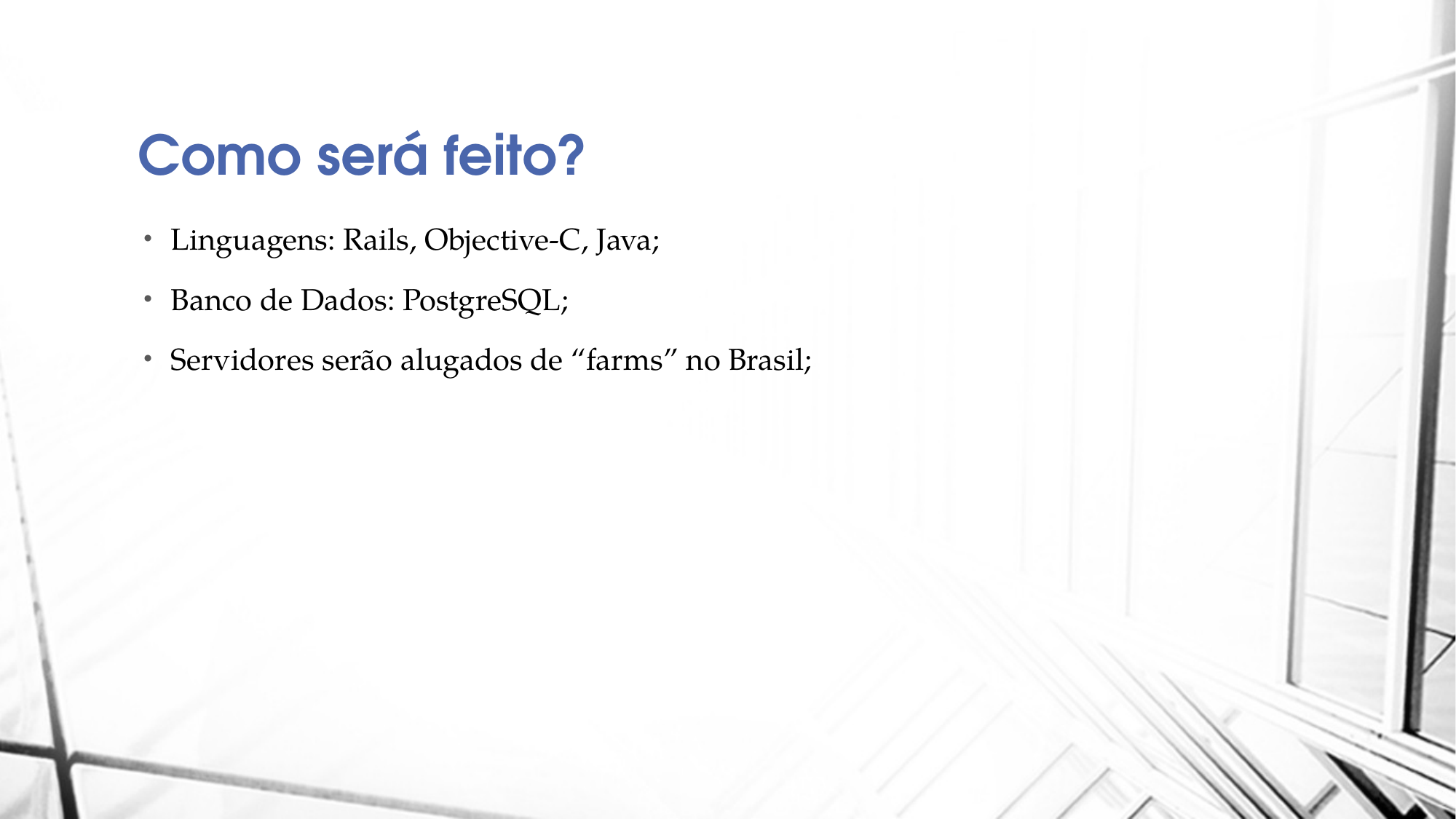

# Como será feito?
Linguagens: Rails, Objective-C, Java;
Banco de Dados: PostgreSQL;
Servidores serão alugados de “farms” no Brasil;